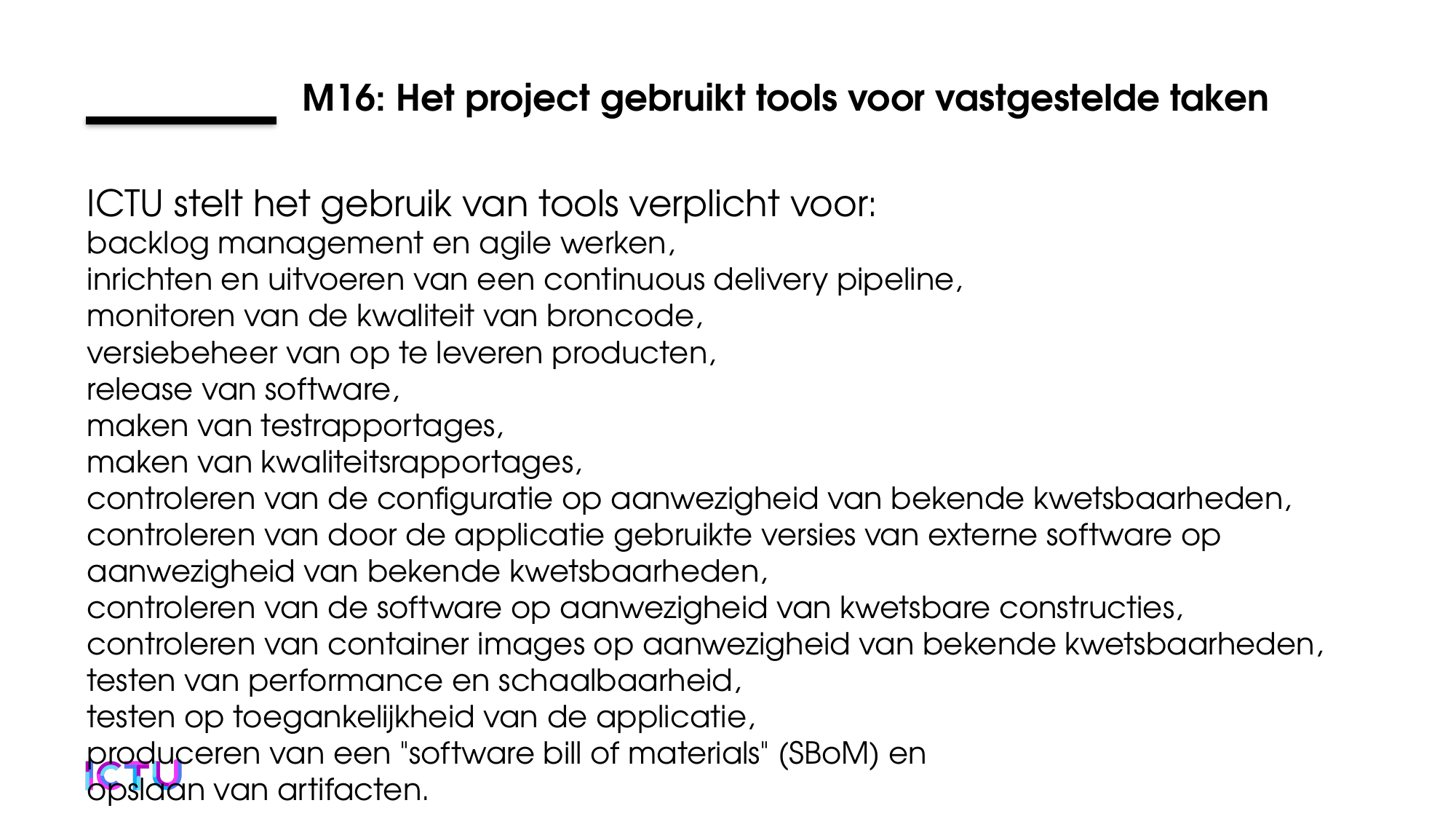

# M16: Het project gebruikt tools voor vastgestelde taken
ICTU stelt het gebruik van tools verplicht voor:
backlog management en agile werken,
inrichten en uitvoeren van een continuous delivery pipeline,
monitoren van de kwaliteit van broncode,
versiebeheer van op te leveren producten,
release van software,
maken van testrapportages,
maken van kwaliteitsrapportages,
controleren van de configuratie op aanwezigheid van bekende kwetsbaarheden,
controleren van door de applicatie gebruikte versies van externe software op aanwezigheid van bekende kwetsbaarheden,
controleren van de software op aanwezigheid van kwetsbare constructies,
controleren van container images op aanwezigheid van bekende kwetsbaarheden,
testen van performance en schaalbaarheid,
testen op toegankelijkheid van de applicatie,
produceren van een "software bill of materials" (SBoM) en
opslaan van artifacten.